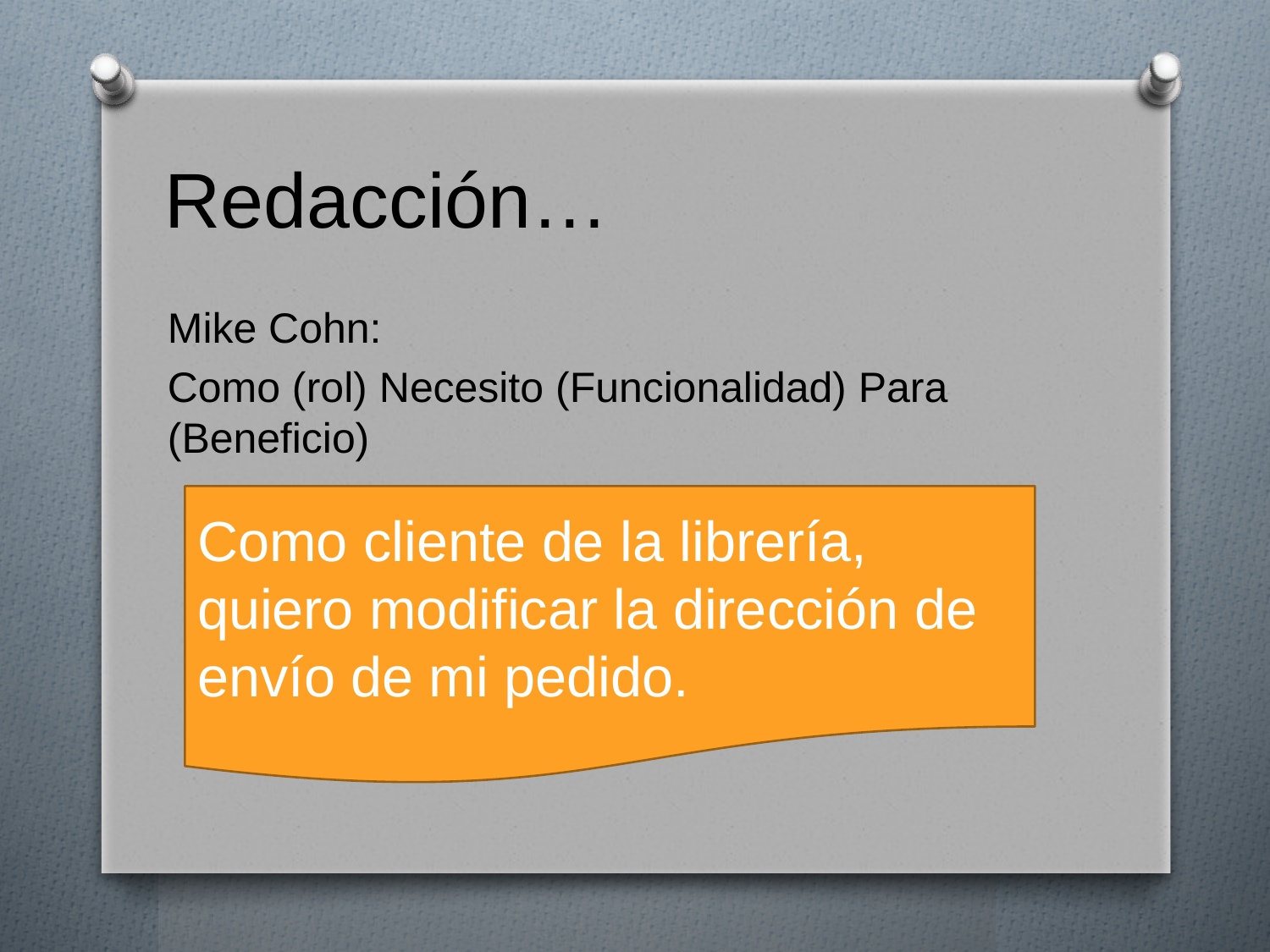

# Redacción…
Mike Cohn:
Como (rol) Necesito (Funcionalidad) Para (Beneficio)

Como cliente de la librería, quiero modificar la dirección de envío de mi pedido.